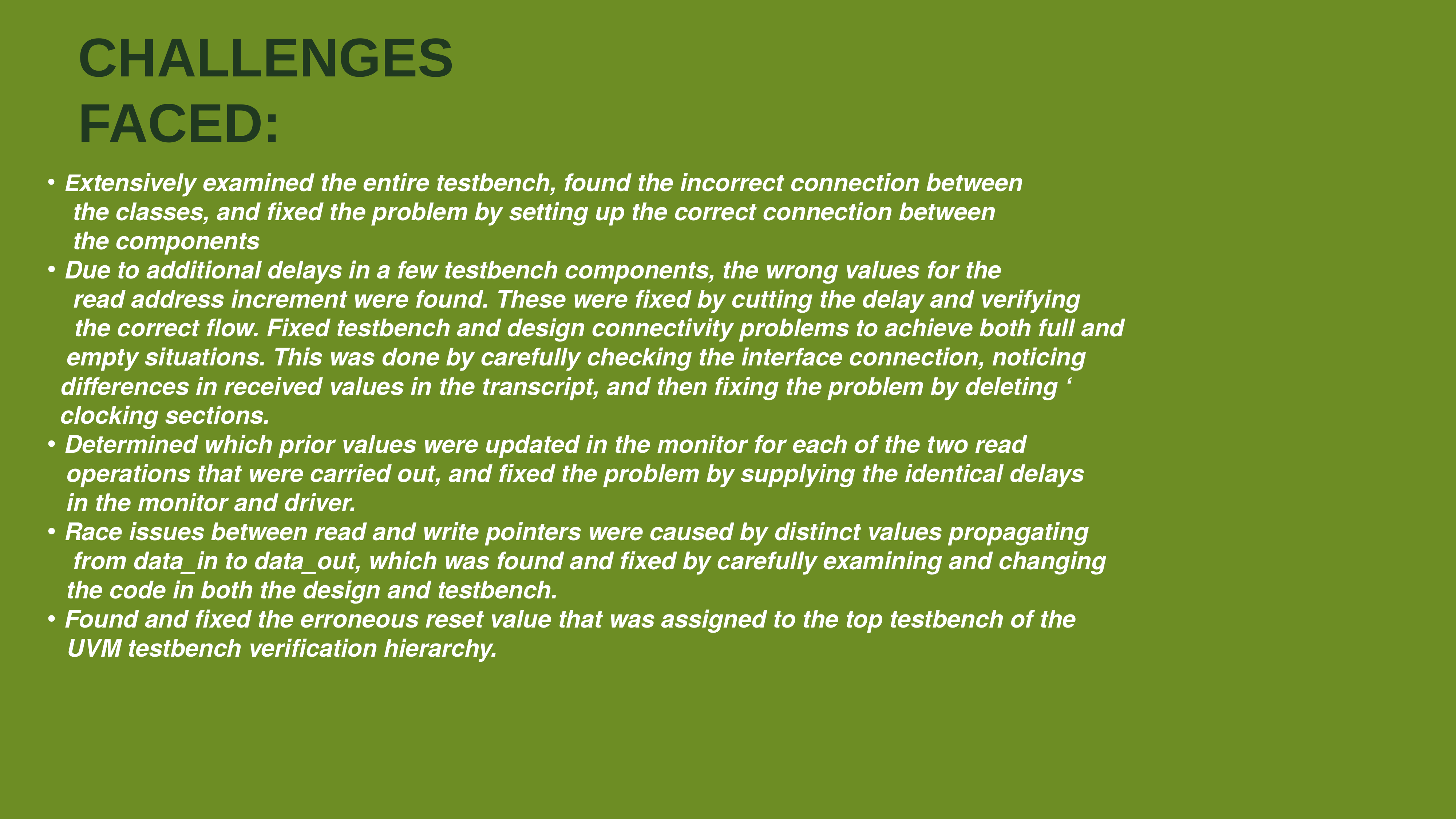

CHALLENGES FACED:
Extensively examined the entire testbench, found the incorrect connection between
    the classes, and fixed the problem by setting up the correct connection between
    the components
Due to additional delays in a few testbench components, the wrong values for the
    read address increment were found. These were fixed by cutting the delay and verifying
    the correct flow. Fixed testbench and design connectivity problems to achieve both full and
   empty situations. This was done by carefully checking the interface connection, noticing
  differences in received values in the transcript, and then fixing the problem by deleting ‘
  clocking sections.
Determined which prior values were updated in the monitor for each of the two read
   operations that were carried out, and fixed the problem by supplying the identical delays
   in the monitor and driver.
Race issues between read and write pointers were caused by distinct values propagating
    from data_in to data_out, which was found and fixed by carefully examining and changing
   the code in both the design and testbench.
Found and fixed the erroneous reset value that was assigned to the top testbench of the
   UVM testbench verification hierarchy.